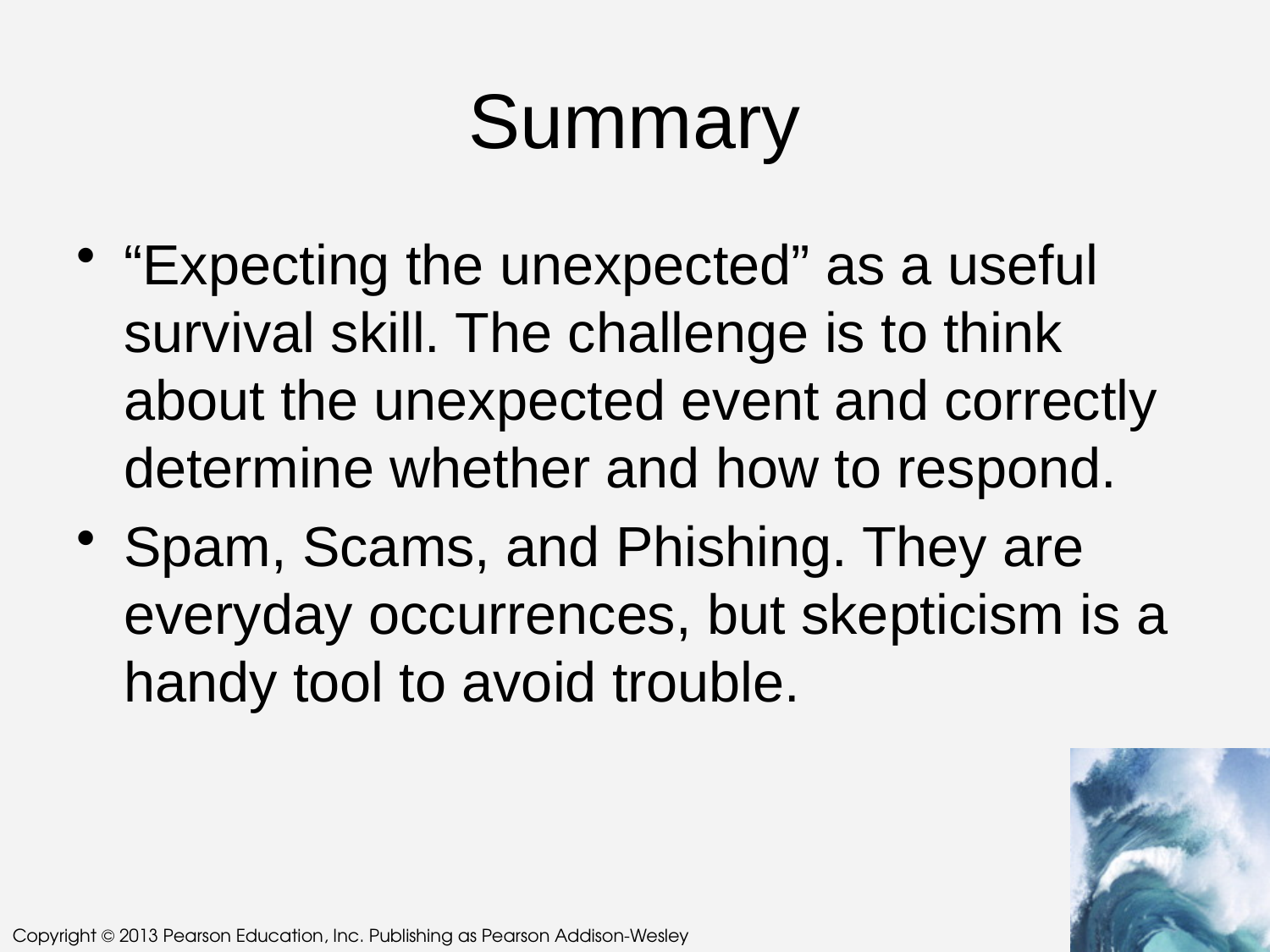

# Summary
“Expecting the unexpected” as a useful survival skill. The challenge is to think about the unexpected event and correctly determine whether and how to respond.
Spam, Scams, and Phishing. They are everyday occurrences, but skepticism is a handy tool to avoid trouble.